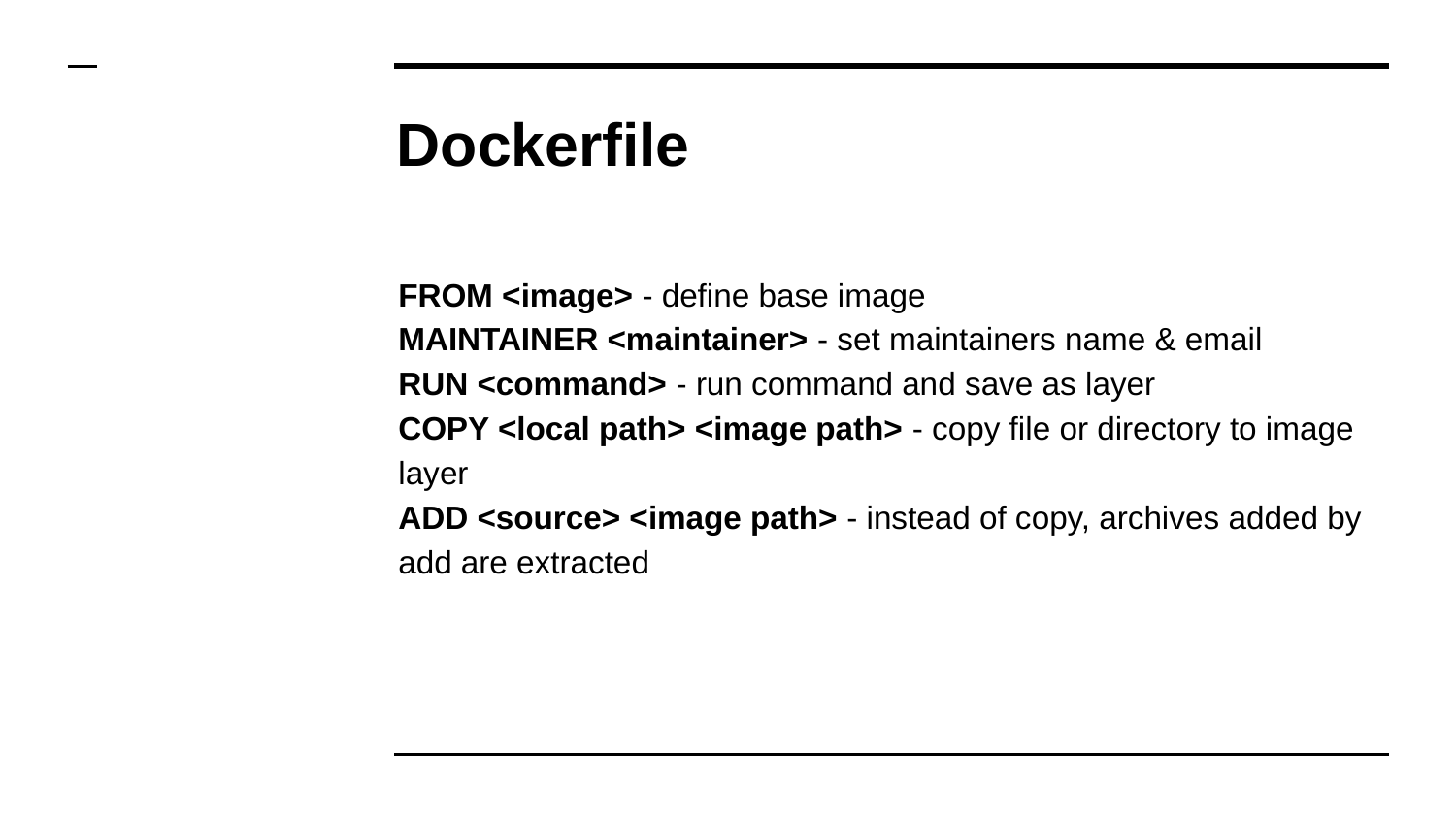

# Dockerfile
FROM <image> - define base image
MAINTAINER <maintainer> - set maintainers name & email
RUN <command> - run command and save as layer
COPY <local path> <image path> - copy file or directory to image layer
ADD <source> <image path> - instead of copy, archives added by add are extracted